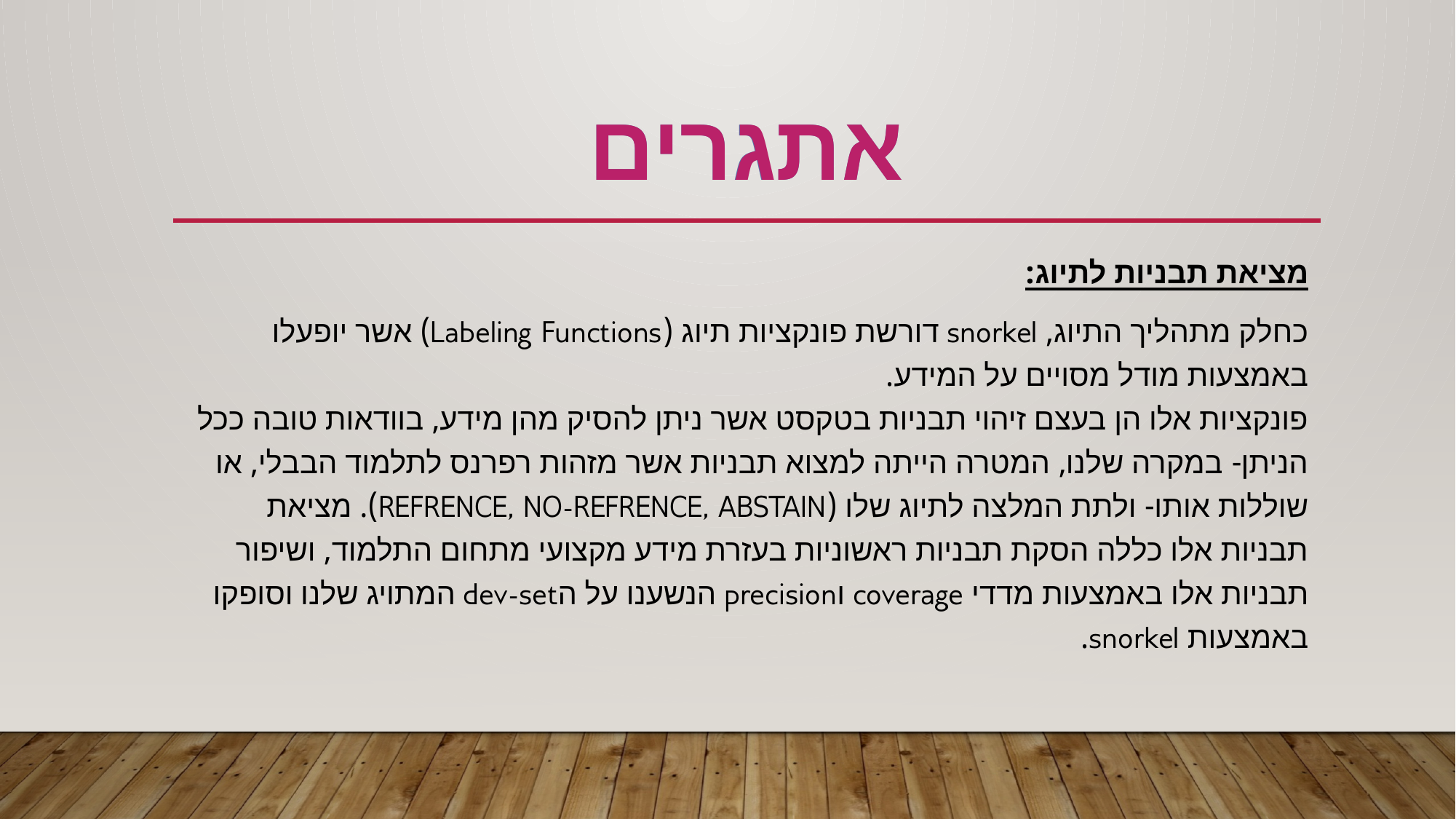

# אתגרים
אתגרים
מציאת תבניות לתיוג:
כחלק מתהליך התיוג, snorkel דורשת פונקציות תיוג (Labeling Functions) אשר יופעלו באמצעות מודל מסויים על המידע.
פונקציות אלו הן בעצם זיהוי תבניות בטקסט אשר ניתן להסיק מהן מידע, בוודאות טובה ככל הניתן- במקרה שלנו, המטרה הייתה למצוא תבניות אשר מזהות רפרנס לתלמוד הבבלי, או שוללות אותו- ולתת המלצה לתיוג שלו (REFRENCE, NO-REFRENCE, ABSTAIN). מציאת תבניות אלו כללה הסקת תבניות ראשוניות בעזרת מידע מקצועי מתחום התלמוד, ושיפור תבניות אלו באמצעות מדדי coverage וprecision הנשענו על הdev-set המתויג שלנו וסופקו באמצעות snorkel.